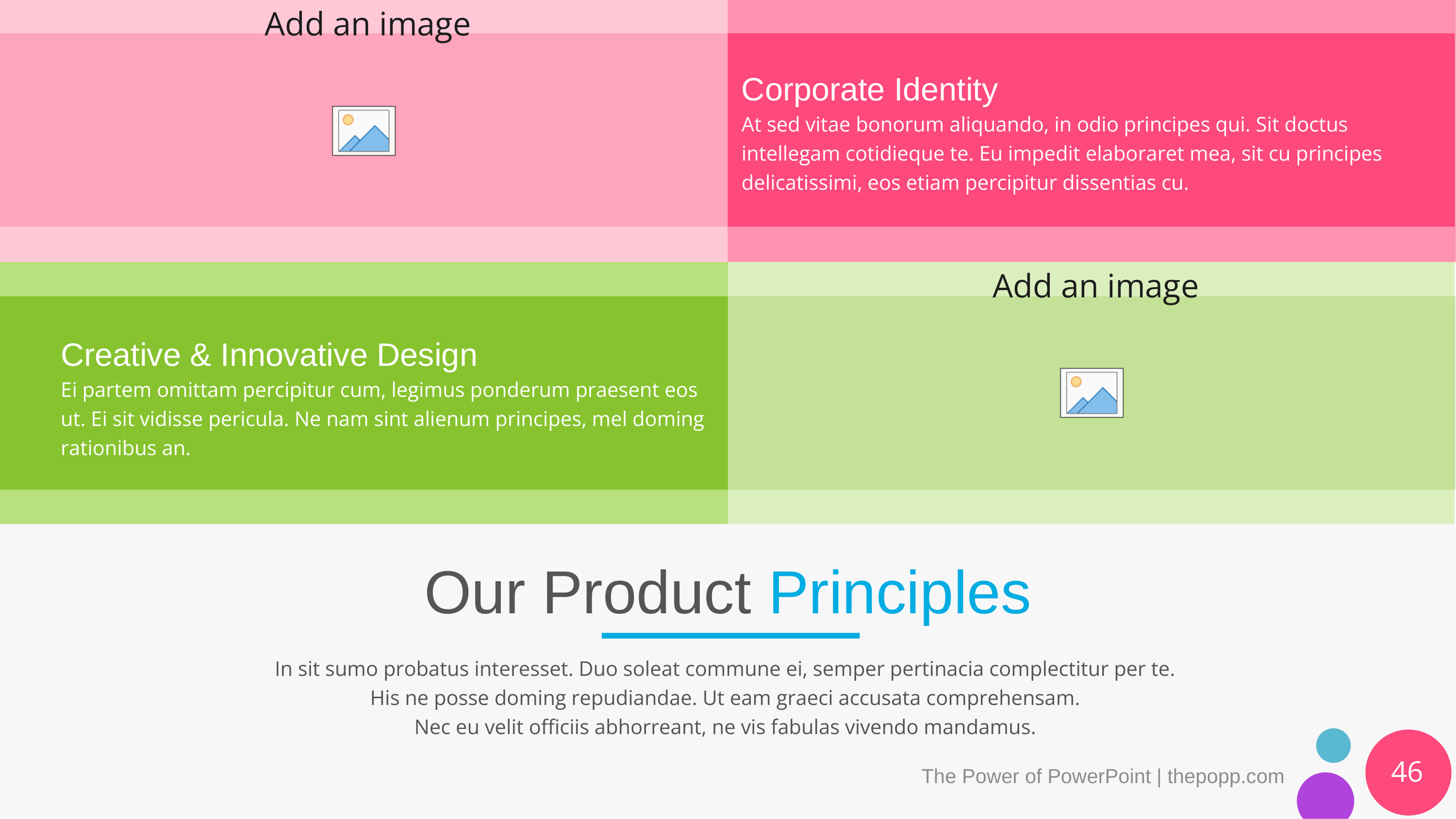

Corporate Identity
At sed vitae bonorum aliquando, in odio principes qui. Sit doctus intellegam cotidieque te. Eu impedit elaboraret mea, sit cu principes delicatissimi, eos etiam percipitur dissentias cu.

Creative & Innovative Design
Ei partem omittam percipitur cum, legimus ponderum praesent eos ut. Ei sit vidisse pericula. Ne nam sint alienum principes, mel doming rationibus an.
# Our Product Principles
In sit sumo probatus interesset. Duo soleat commune ei, semper pertinacia complectitur per te.
His ne posse doming repudiandae. Ut eam graeci accusata comprehensam.
Nec eu velit officiis abhorreant, ne vis fabulas vivendo mandamus.
46
The Power of PowerPoint | thepopp.com